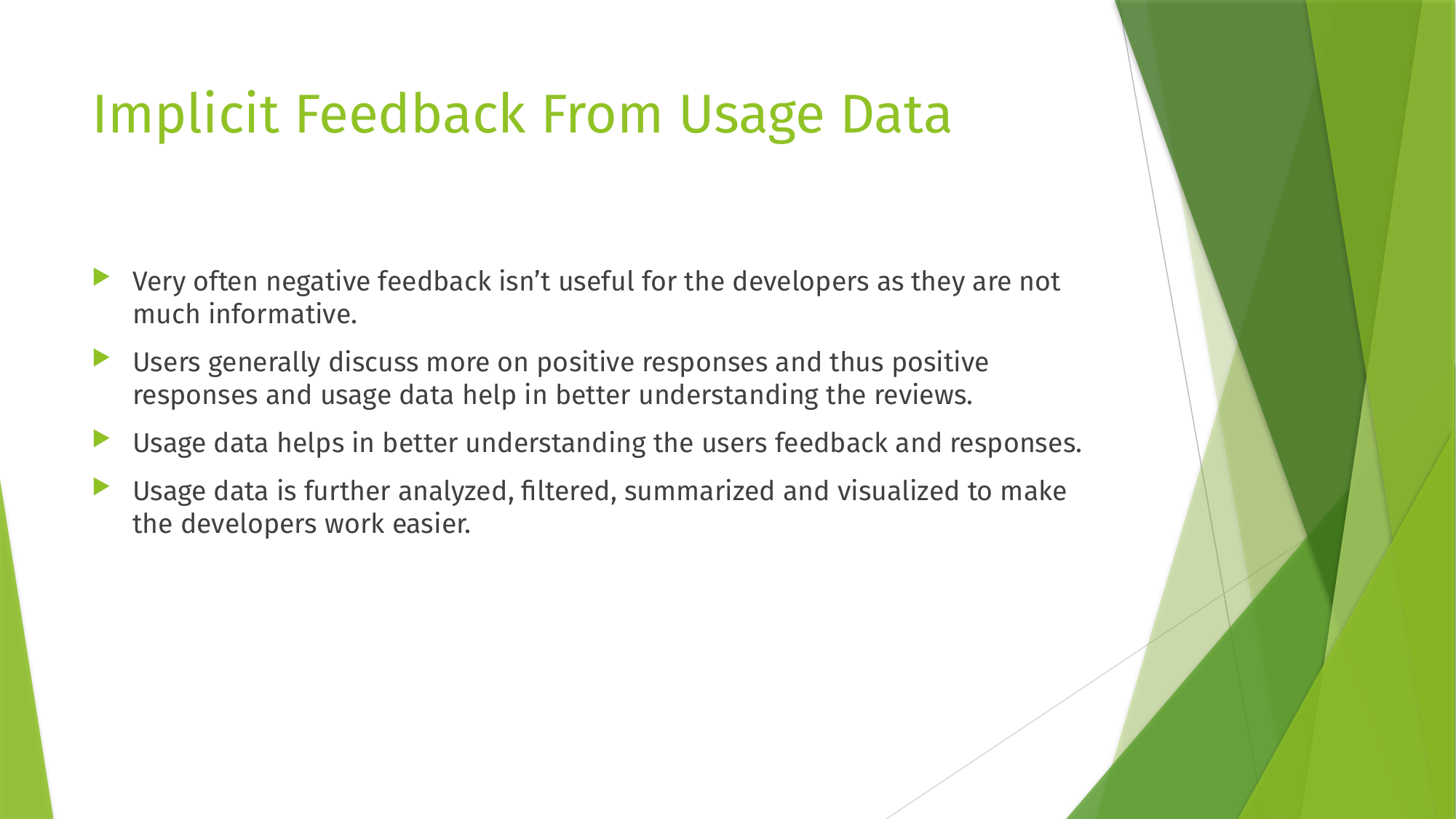

# Implicit Feedback From Usage Data
Very often negative feedback isn’t useful for the developers as they are not much informative.
Users generally discuss more on positive responses and thus positive responses and usage data help in better understanding the reviews.
Usage data helps in better understanding the users feedback and responses.
Usage data is further analyzed, filtered, summarized and visualized to make the developers work easier.